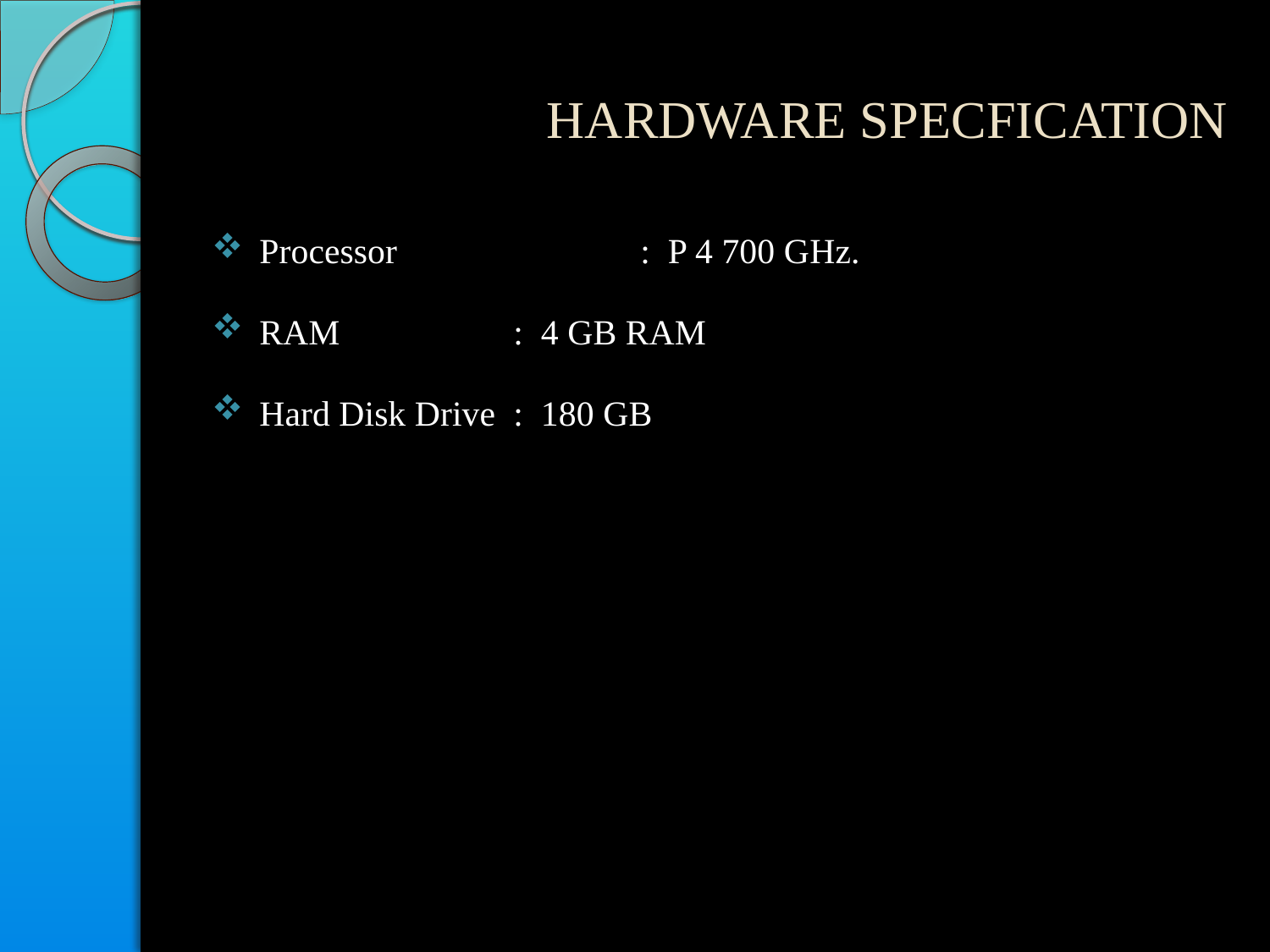

# HARDWARE SPECFICATION
Processor		:  P 4 700 GHz.
RAM		:  4 GB RAM
Hard Disk Drive	:  180 GB